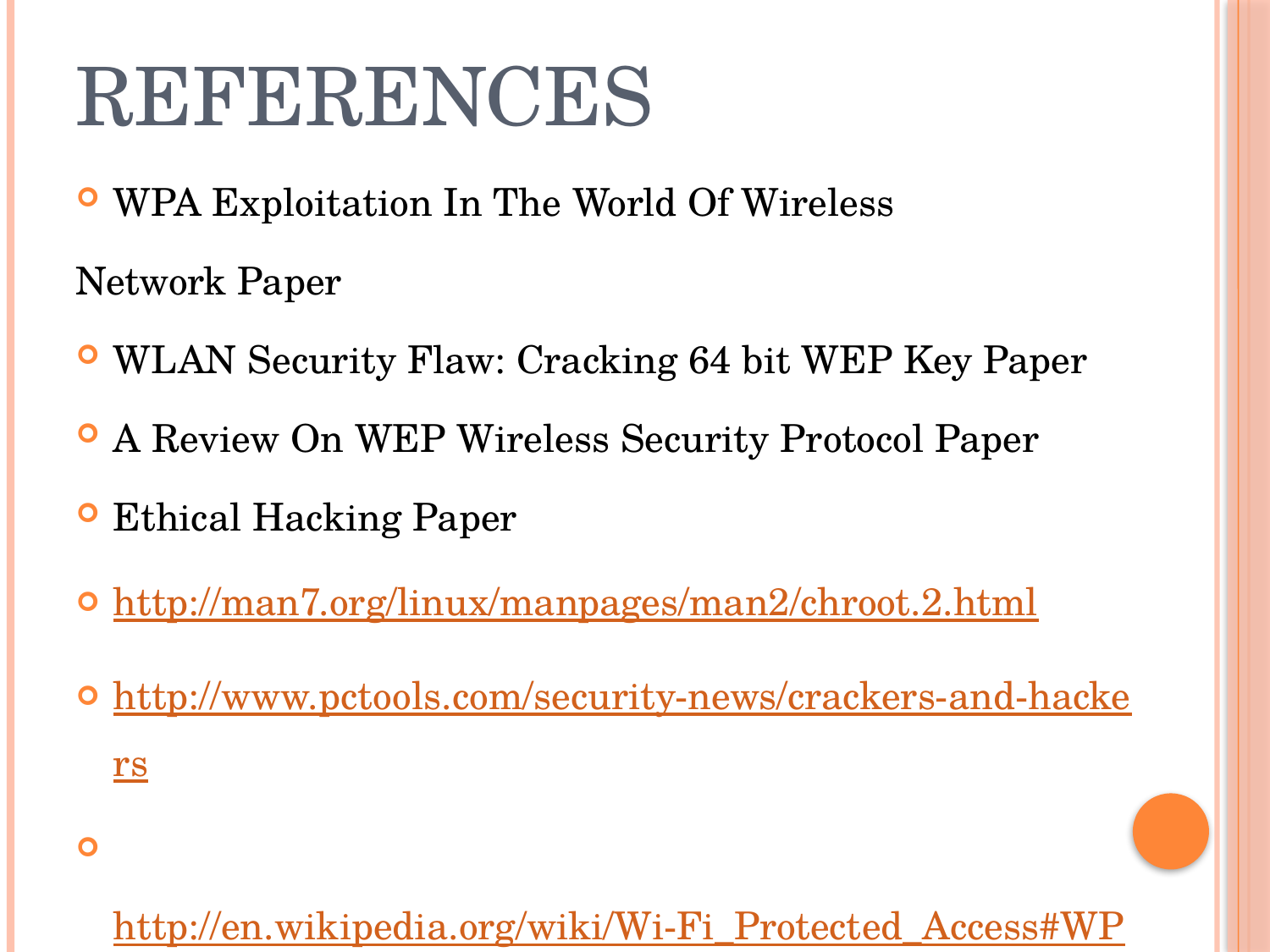

# REFERENCES
WPA Exploitation In The World Of Wireless
Network Paper
WLAN Security Flaw: Cracking 64 bit WEP Key Paper
A Review On WEP Wireless Security Protocol Paper
Ethical Hacking Paper
http://man7.org/linux/manpages/man2/chroot.2.html
http://www.pctools.com/security-news/crackers-and-hackers
 http://en.wikipedia.org/wiki/Wi-Fi_Protected_Access#WPS_PIN_recovery